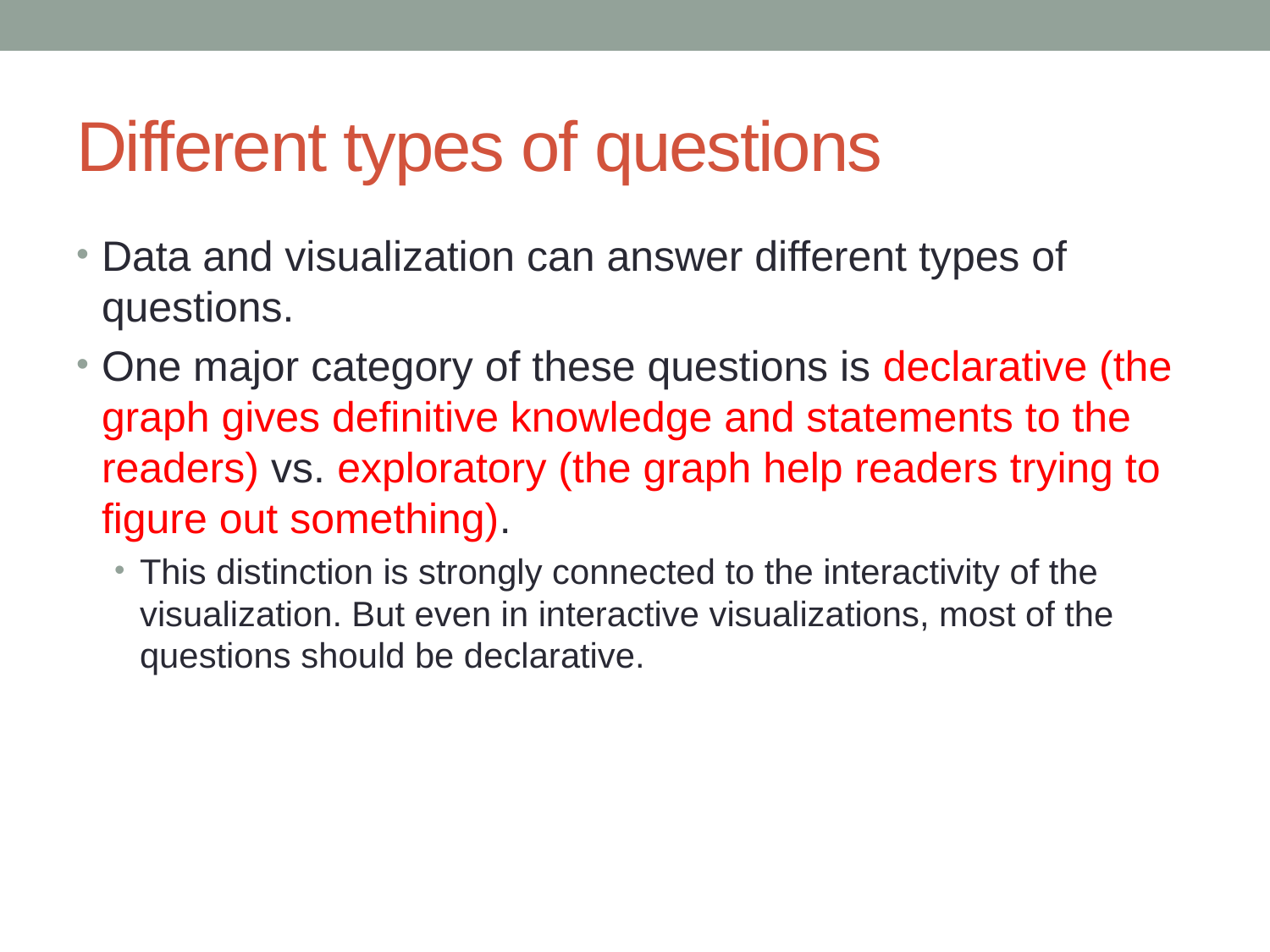

# Different types of questions
Data and visualization can answer different types of questions.
One major category of these questions is declarative (the graph gives definitive knowledge and statements to the readers) vs. exploratory (the graph help readers trying to figure out something).
This distinction is strongly connected to the interactivity of the visualization. But even in interactive visualizations, most of the questions should be declarative.